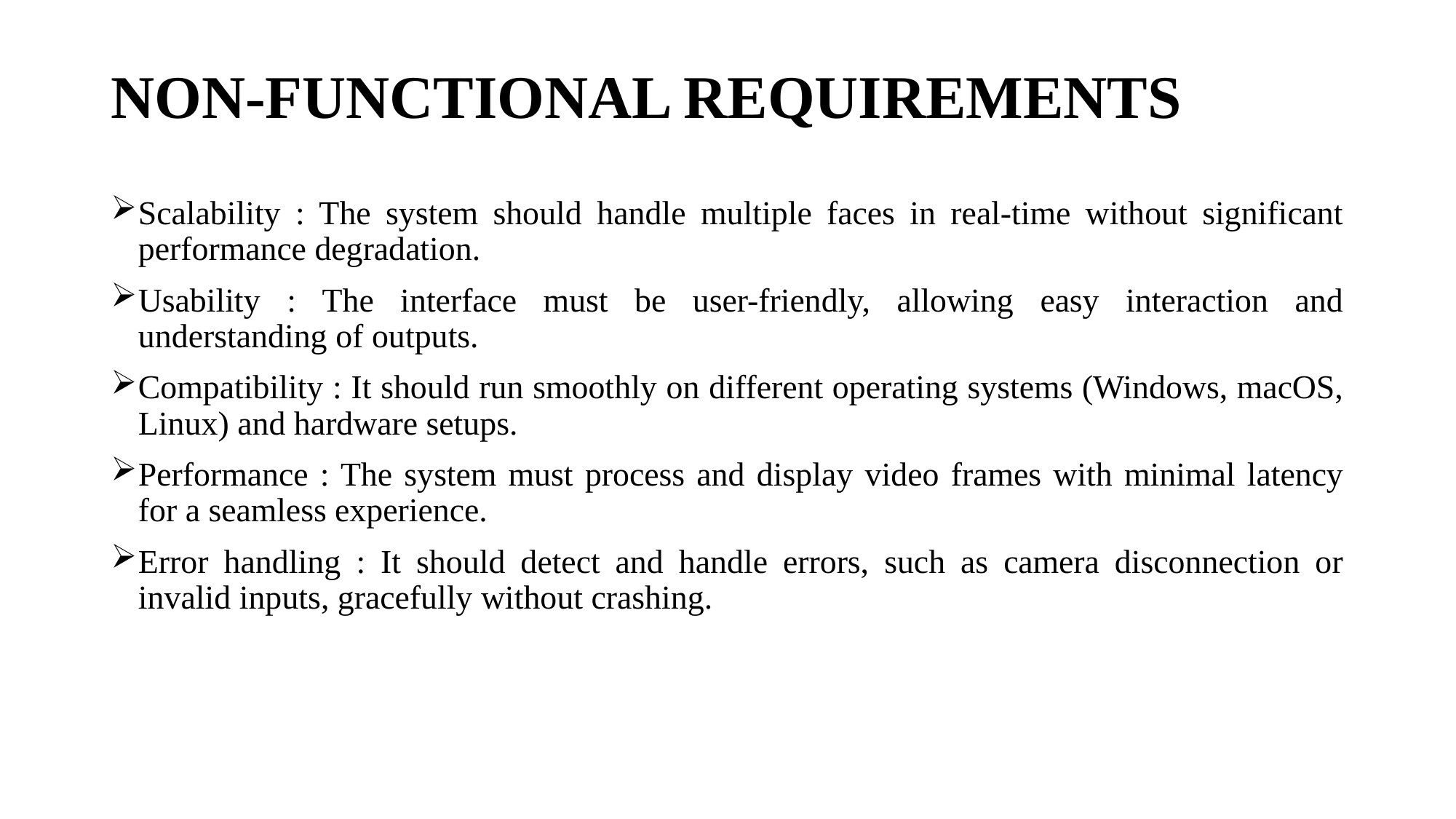

# NON-FUNCTIONAL REQUIREMENTS
Scalability : The system should handle multiple faces in real-time without significant performance degradation.
Usability : The interface must be user-friendly, allowing easy interaction and understanding of outputs.
Compatibility : It should run smoothly on different operating systems (Windows, macOS, Linux) and hardware setups.
Performance : The system must process and display video frames with minimal latency for a seamless experience.
Error handling : It should detect and handle errors, such as camera disconnection or invalid inputs, gracefully without crashing.